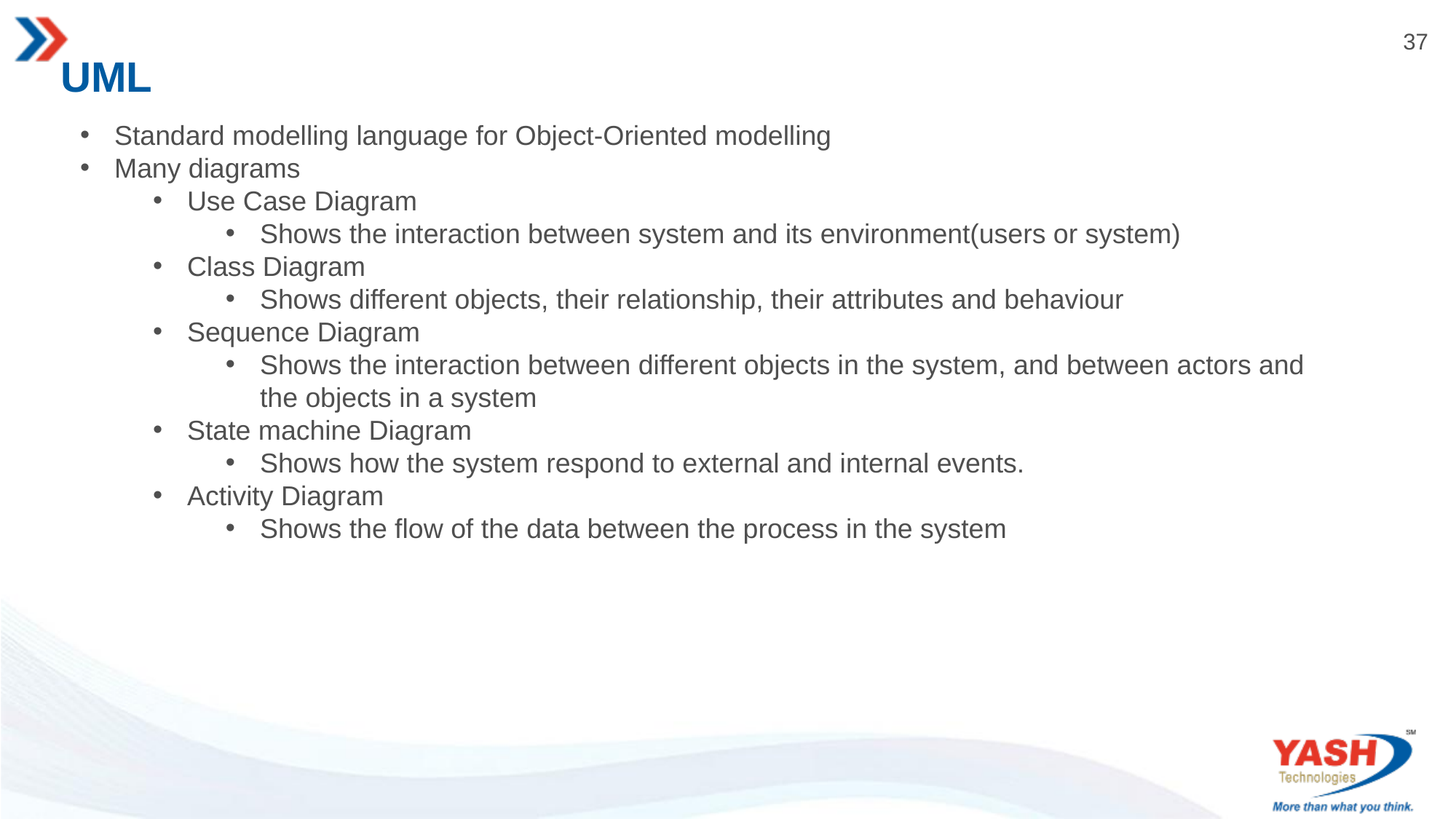

# UML
Standard modelling language for Object-Oriented modelling
Many diagrams
Use Case Diagram
Shows the interaction between system and its environment(users or system)
Class Diagram
Shows different objects, their relationship, their attributes and behaviour
Sequence Diagram
Shows the interaction between different objects in the system, and between actors and the objects in a system
State machine Diagram
Shows how the system respond to external and internal events.
Activity Diagram
Shows the flow of the data between the process in the system